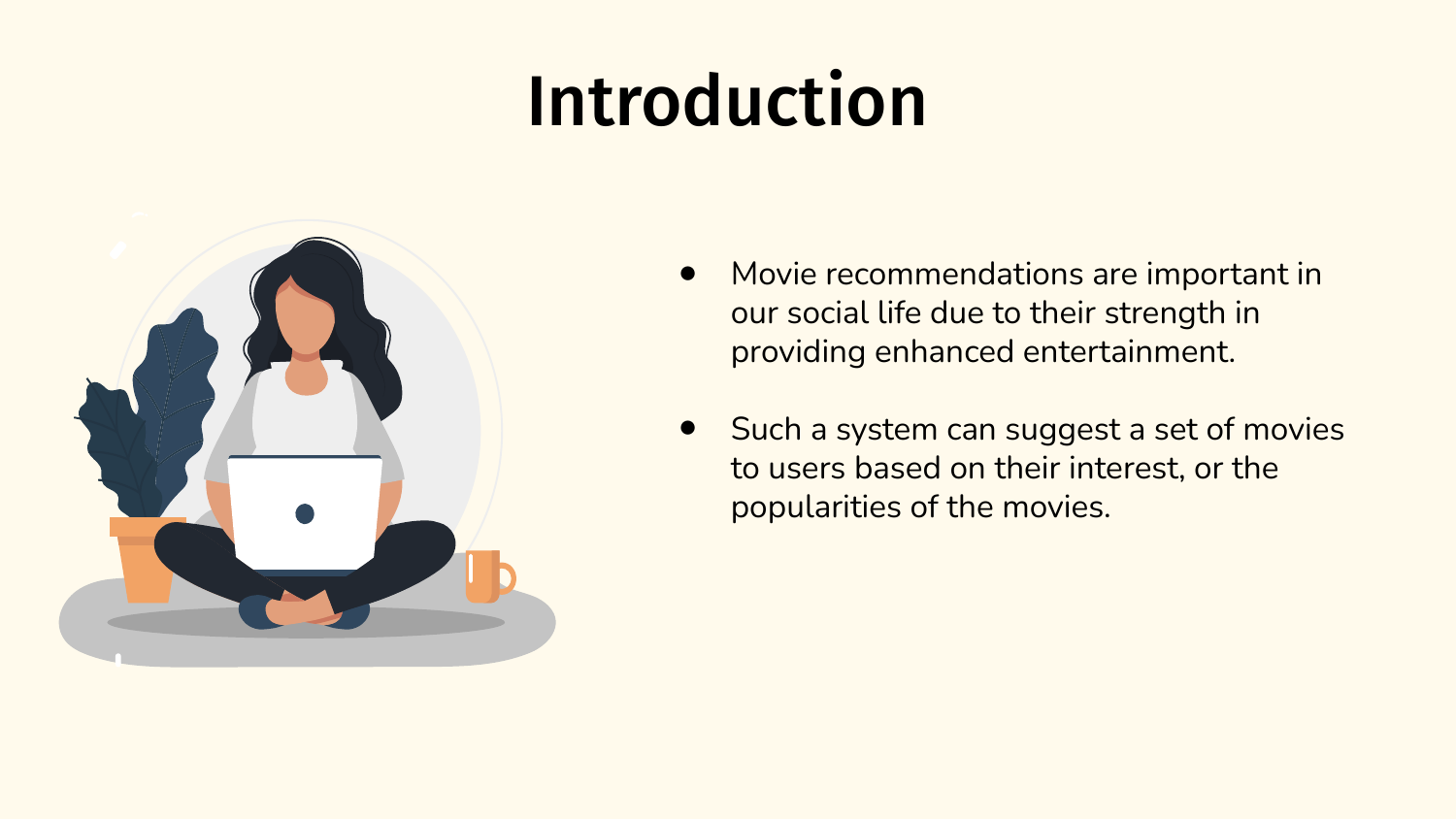

Introduction

Movie recommendations are important in our social life due to their strength in providing enhanced entertainment.

Such a system can suggest a set of movies to users based on their interest, or the popularities of the movies.